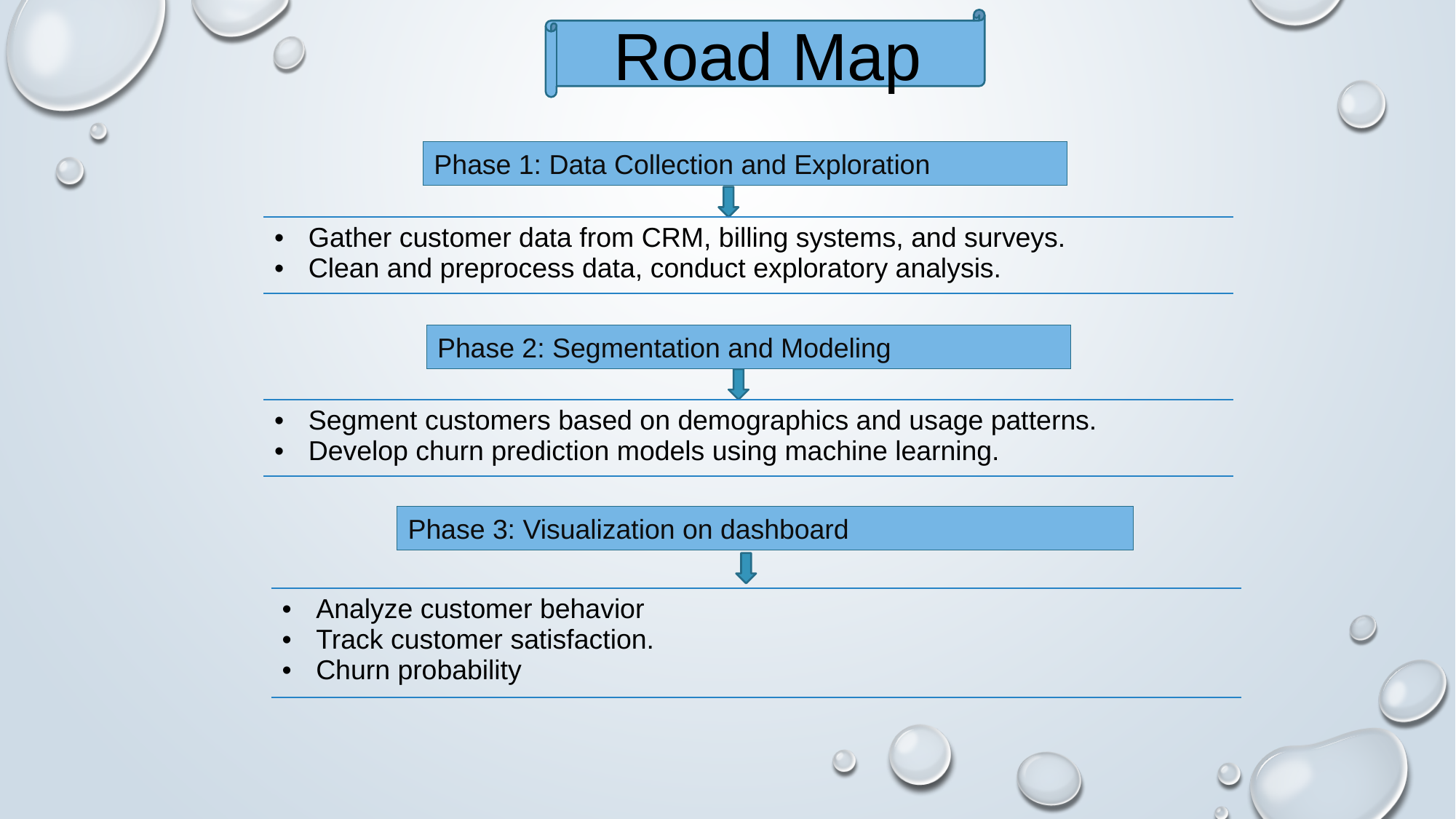

Road Map
Phase 1: Data Collection and Exploration

| Gather customer data from CRM, billing systems, and surveys. Clean and preprocess data, conduct exploratory analysis. |
| --- |
Phase 2: Segmentation and Modeling

| Segment customers based on demographics and usage patterns. Develop churn prediction models using machine learning. |
| --- |
Phase 3: Visualization on dashboard

| Analyze customer behavior Track customer satisfaction. Churn probability |
| --- |